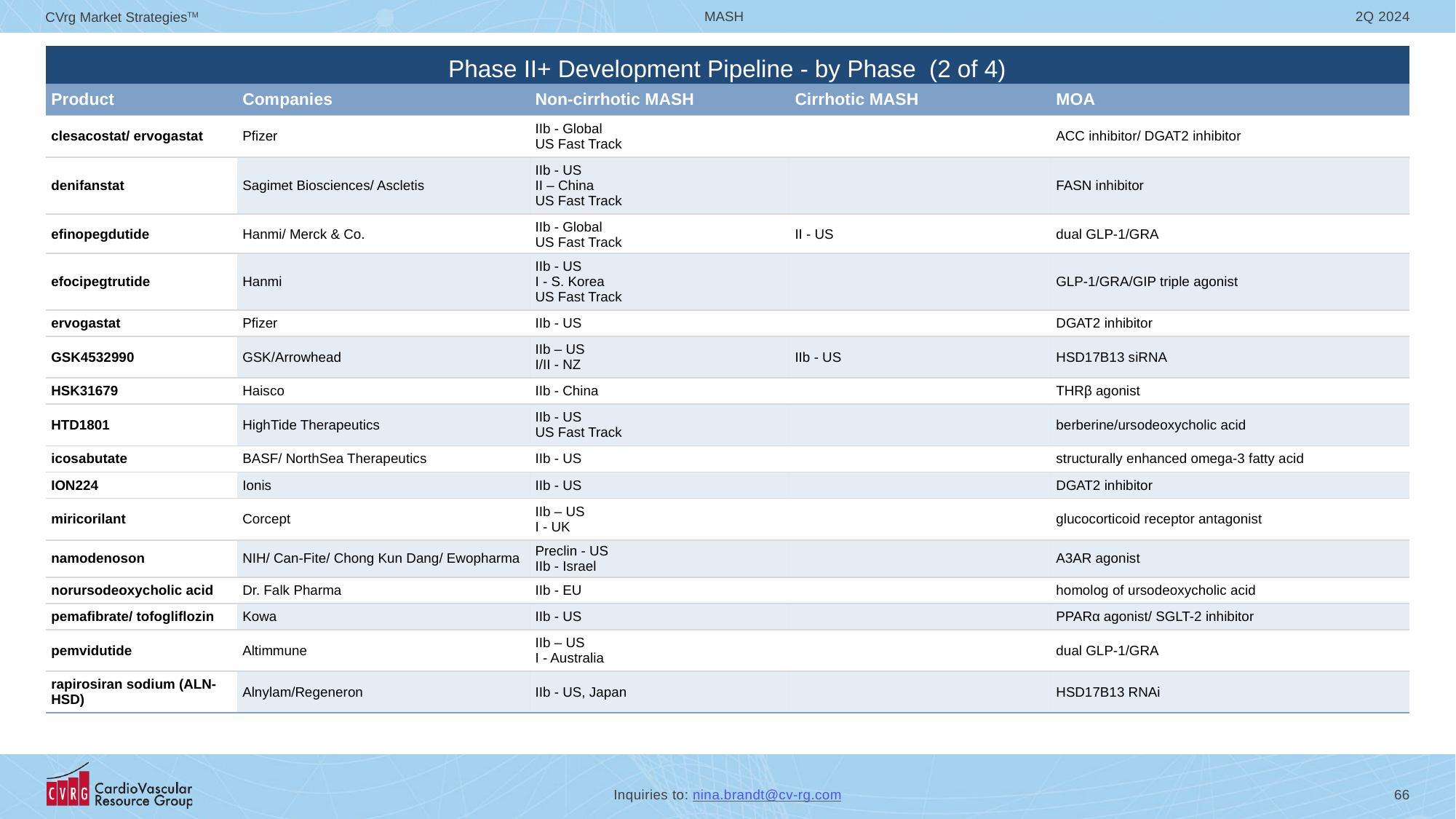

# Phase II+ Development Pipeline - by Phase  (2 of 4)
|  |  |  |  |  |
| --- | --- | --- | --- | --- |
| Product | Companies | Non-cirrhotic MASH | Cirrhotic MASH | MOA |
| clesacostat/ ervogastat | Pfizer | IIb - Global US Fast Track |  | ACC inhibitor/ DGAT2 inhibitor |
| denifanstat | Sagimet Biosciences/ Ascletis | IIb - US II – China US Fast Track |  | FASN inhibitor |
| efinopegdutide | Hanmi/ Merck & Co. | IIb - Global US Fast Track | II - US | dual GLP-1/GRA |
| efocipegtrutide | Hanmi | IIb - US I - S. Korea US Fast Track |  | GLP-1/GRA/GIP triple agonist |
| ervogastat | Pfizer | IIb - US |  | DGAT2 inhibitor |
| GSK4532990 | GSK/Arrowhead | IIb – US I/II - NZ | IIb - US | HSD17B13 siRNA |
| HSK31679 | Haisco | IIb - China |  | THRβ agonist |
| HTD1801 | HighTide Therapeutics | IIb - US US Fast Track |  | berberine/ursodeoxycholic acid |
| icosabutate | BASF/ NorthSea Therapeutics | IIb - US |  | structurally enhanced omega-3 fatty acid |
| ION224 | Ionis | IIb - US |  | DGAT2 inhibitor |
| miricorilant | Corcept | IIb – US I - UK |  | glucocorticoid receptor antagonist |
| namodenoson | NIH/ Can-Fite/ Chong Kun Dang/ Ewopharma | Preclin - US IIb - Israel |  | A3AR agonist |
| norursodeoxycholic acid | Dr. Falk Pharma | IIb - EU |  | homolog of ursodeoxycholic acid |
| pemafibrate/ tofogliflozin | Kowa | IIb - US |  | PPARα agonist/ SGLT-2 inhibitor |
| pemvidutide | Altimmune | IIb – US I - Australia |  | dual GLP-1/GRA |
| rapirosiran sodium (ALN-HSD) | Alnylam/Regeneron | IIb - US, Japan |  | HSD17B13 RNAi |